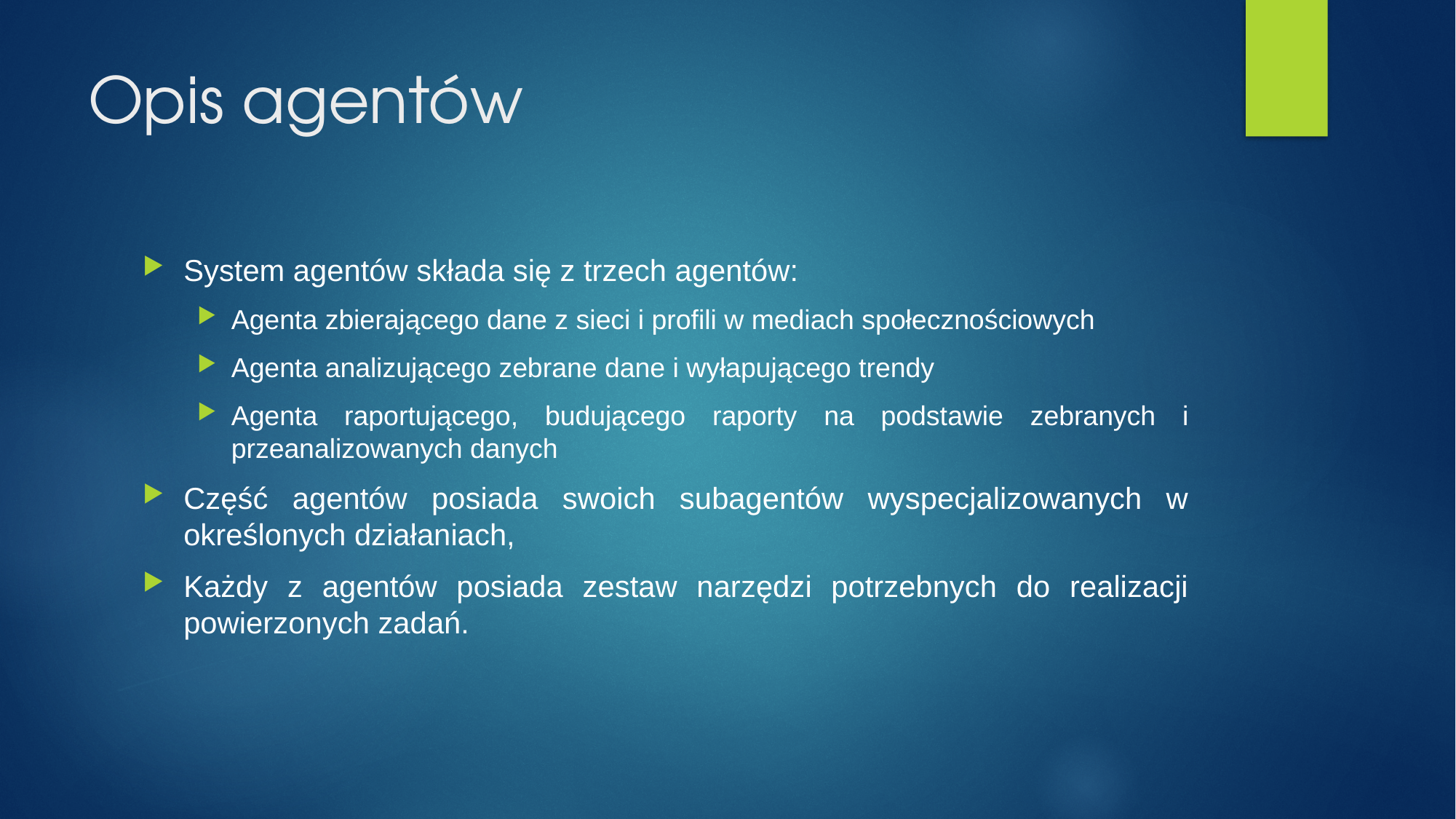

# Opis agentów
System agentów składa się z trzech agentów:
Agenta zbierającego dane z sieci i profili w mediach społecznościowych
Agenta analizującego zebrane dane i wyłapującego trendy
Agenta raportującego, budującego raporty na podstawie zebranych i przeanalizowanych danych
Część agentów posiada swoich subagentów wyspecjalizowanych w określonych działaniach,
Każdy z agentów posiada zestaw narzędzi potrzebnych do realizacji powierzonych zadań.